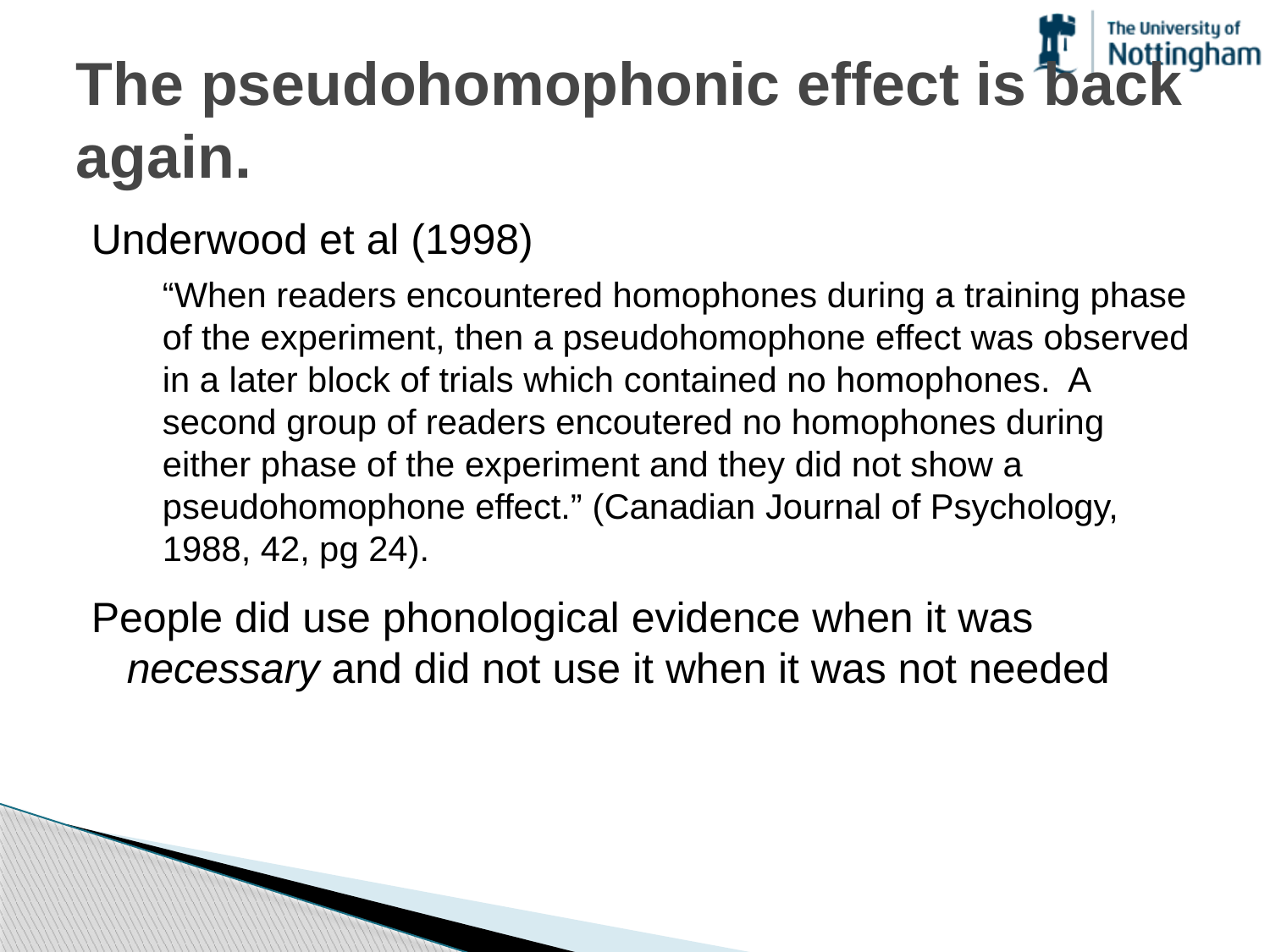

# The pseudohomophonic effect is back again.
Underwood et al (1998)
	“When readers encountered homophones during a training phase of the experiment, then a pseudohomophone effect was observed in a later block of trials which contained no homophones.  A second group of readers encoutered no homophones during either phase of the experiment and they did not show a pseudohomophone effect.” (Canadian Journal of Psychology, 1988, 42, pg 24).
People did use phonological evidence when it was necessary and did not use it when it was not needed